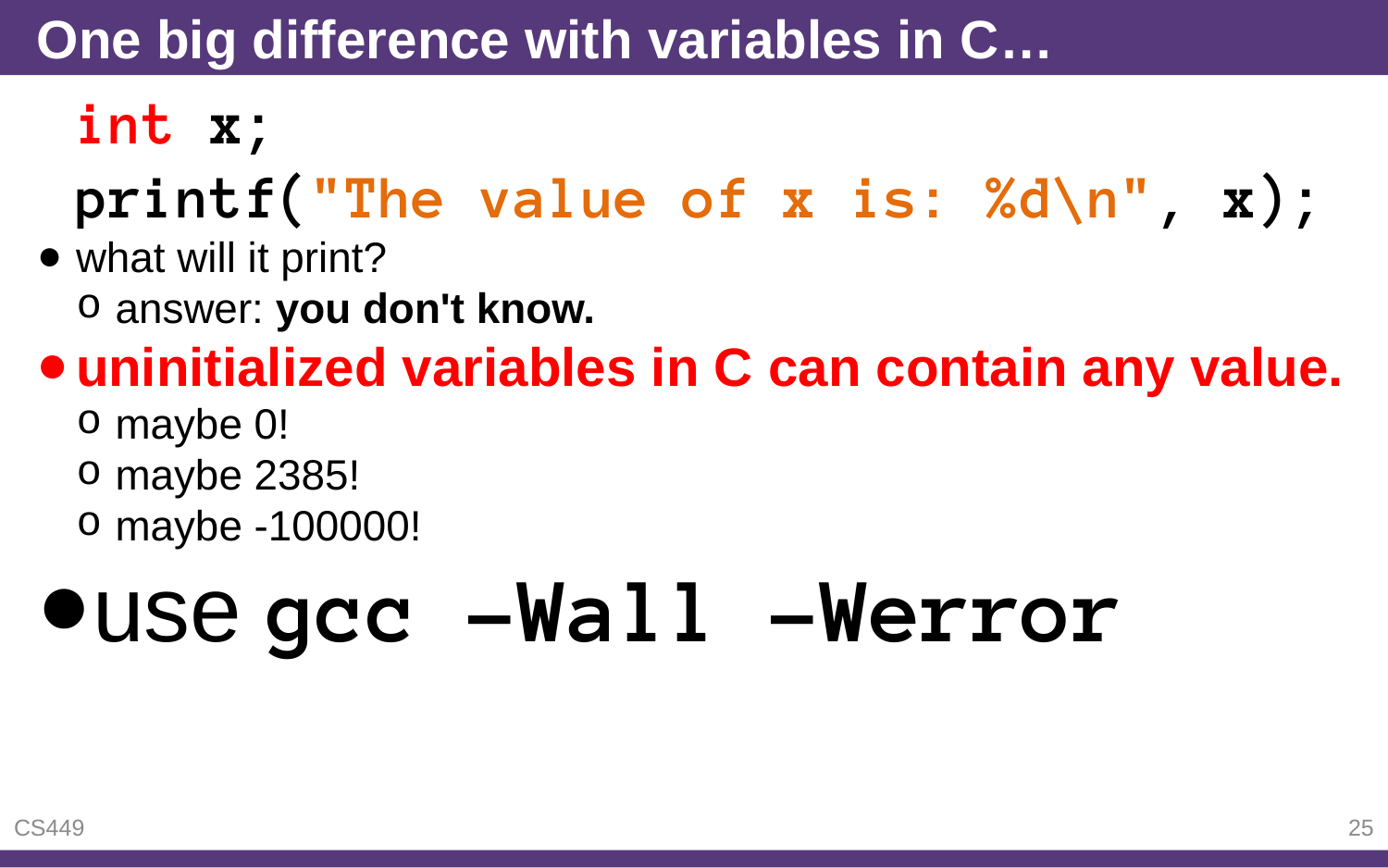

# One big difference with variables in C…
	int x;
	printf("The value of x is: %d\n", x);
what will it print?
answer: you don't know.
uninitialized variables in C can contain any value.
maybe 0!
maybe 2385!
maybe -100000!
use gcc -Wall -Werror
CS449
25